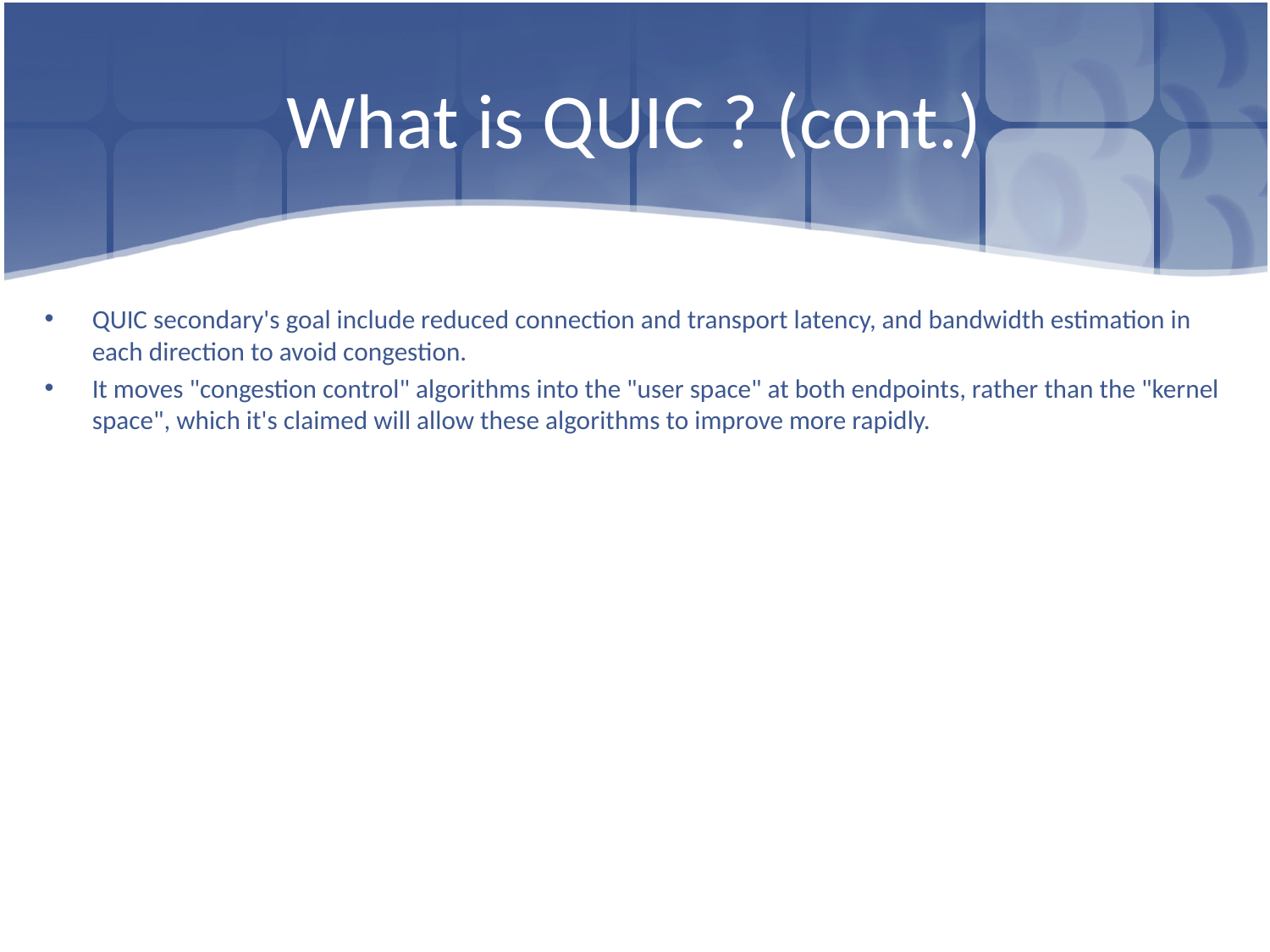

# What is QUIC ? (cont.)
QUIC secondary's goal include reduced connection and transport latency, and bandwidth estimation in each direction to avoid congestion.
It moves "congestion control" algorithms into the "user space" at both endpoints, rather than the "kernel space", which it's claimed will allow these algorithms to improve more rapidly.